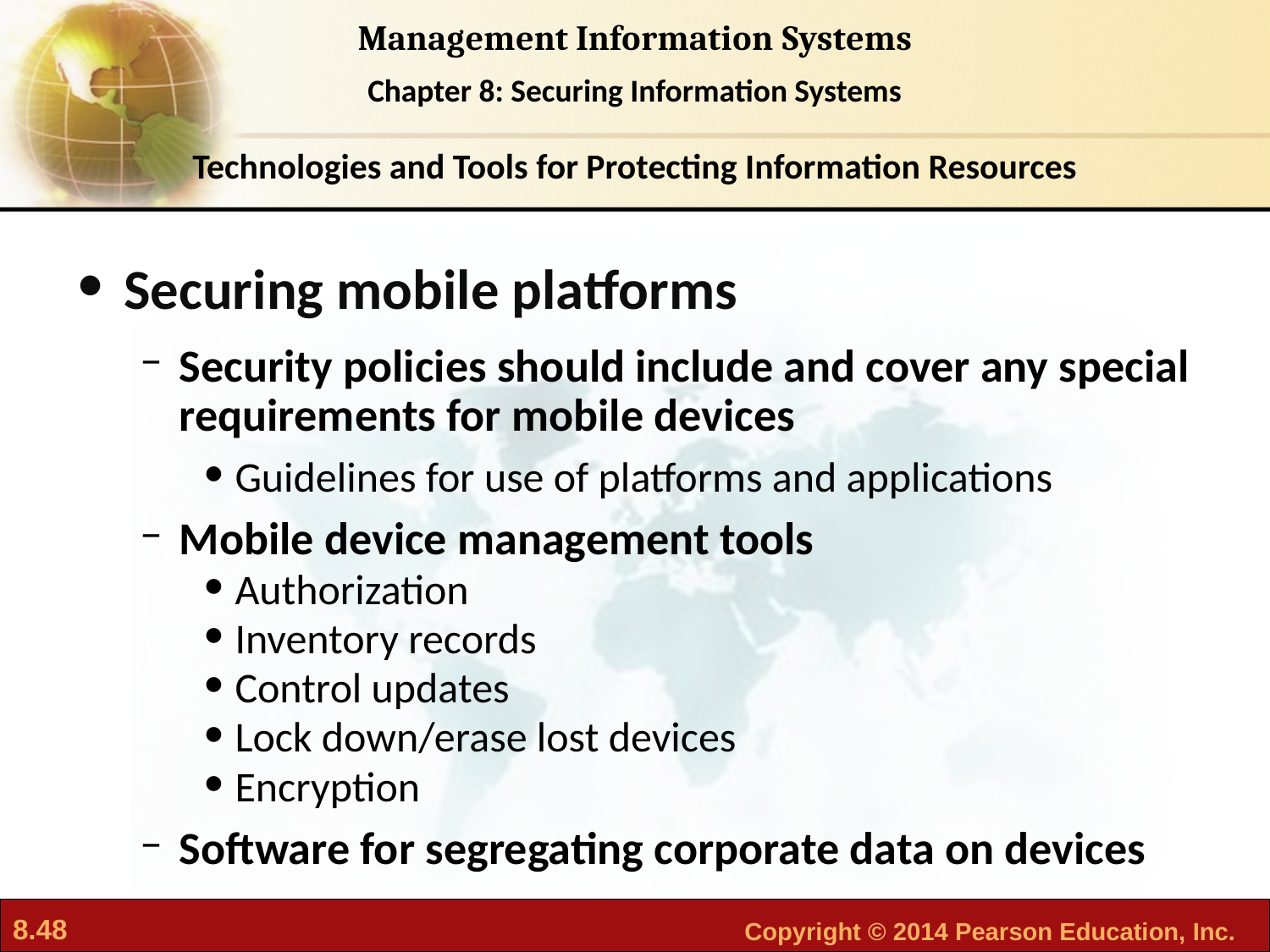

Technologies and Tools for Protecting Information Resources

Securing mobile platforms
Security policies should include and cover any special requirements for mobile devices
Guidelines for use of platforms and applications
Mobile device management tools
Authorization
Inventory records
Control updates
Lock down/erase lost devices
Encryption
Software for segregating corporate data on devices